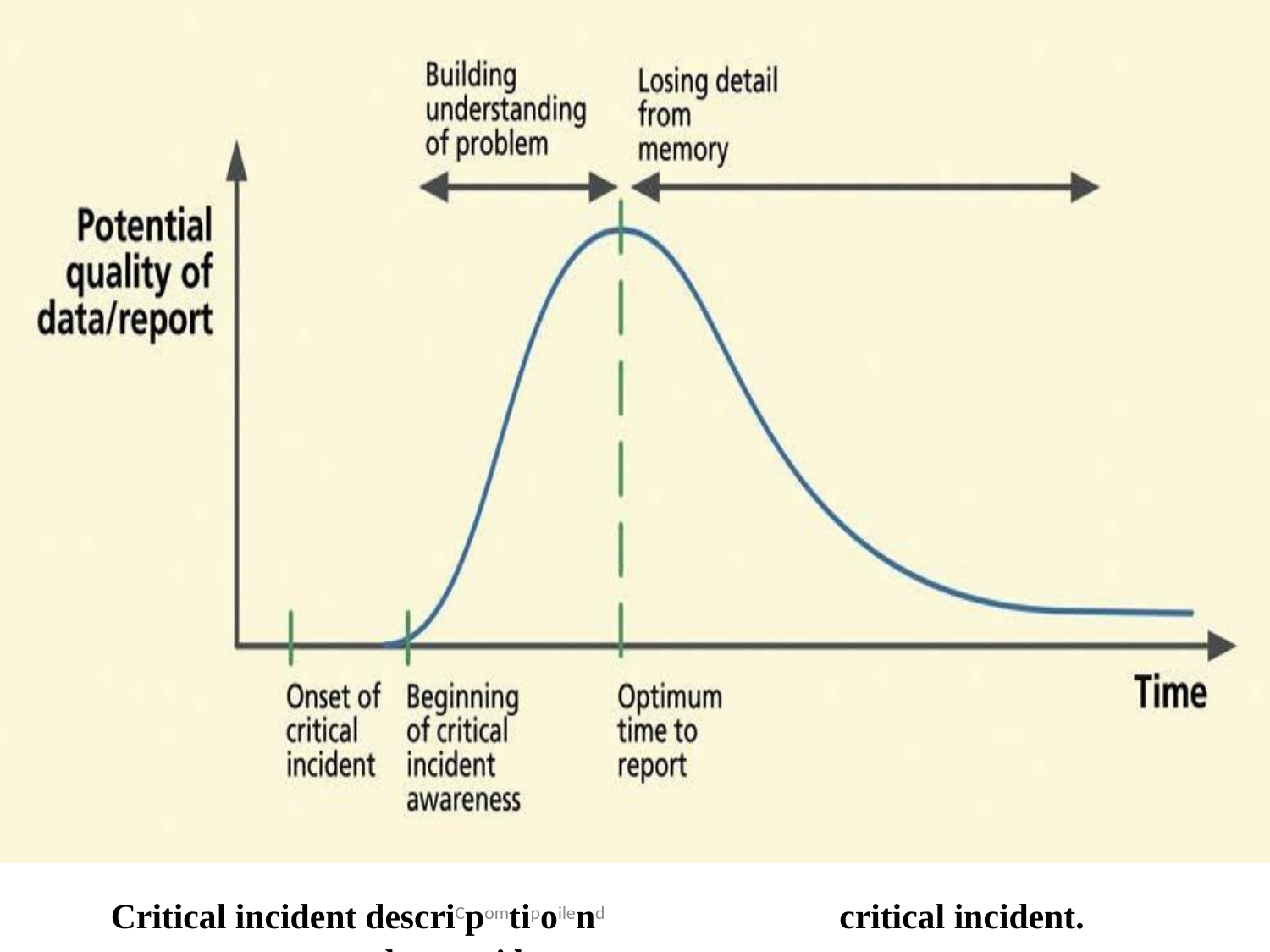

Critical incident
descriCpomtipoilend Bdy..e.Ptroaf.iSlhavzsiy.a Sthiamikhe,TIMaSfCtDeRr
critical incident.